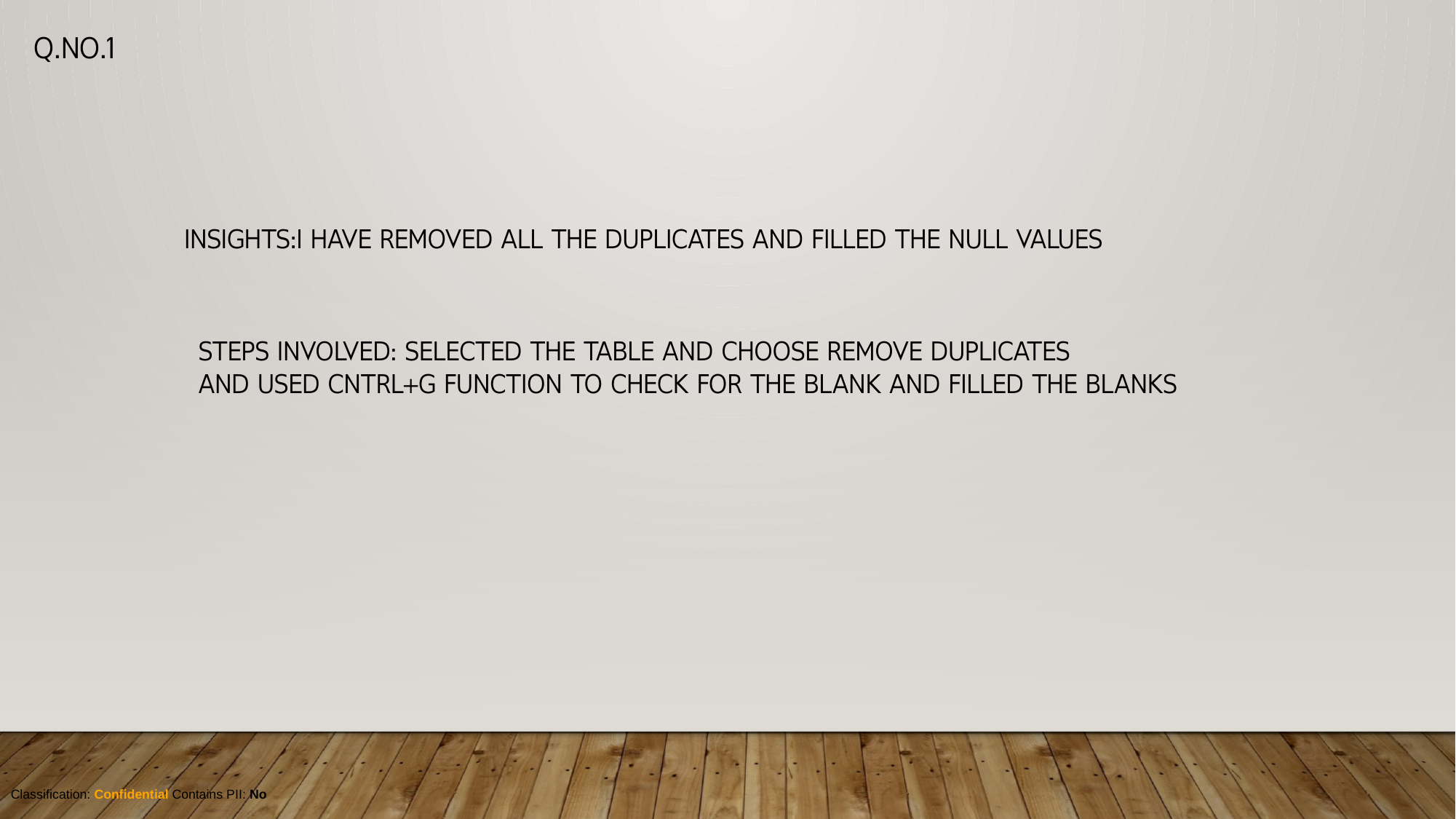

Q.NO.1
INSIGHTS:I HAVE REMOVED ALL THE DUPLICATES AND FILLED THE NULL VALUES
STEPS INVOLVED: SELECTED THE TABLE AND CHOOSE REMOVE DUPLICATES
AND USED CNTRL+G FUNCTION TO CHECK FOR THE BLANK AND FILLED THE BLANKS